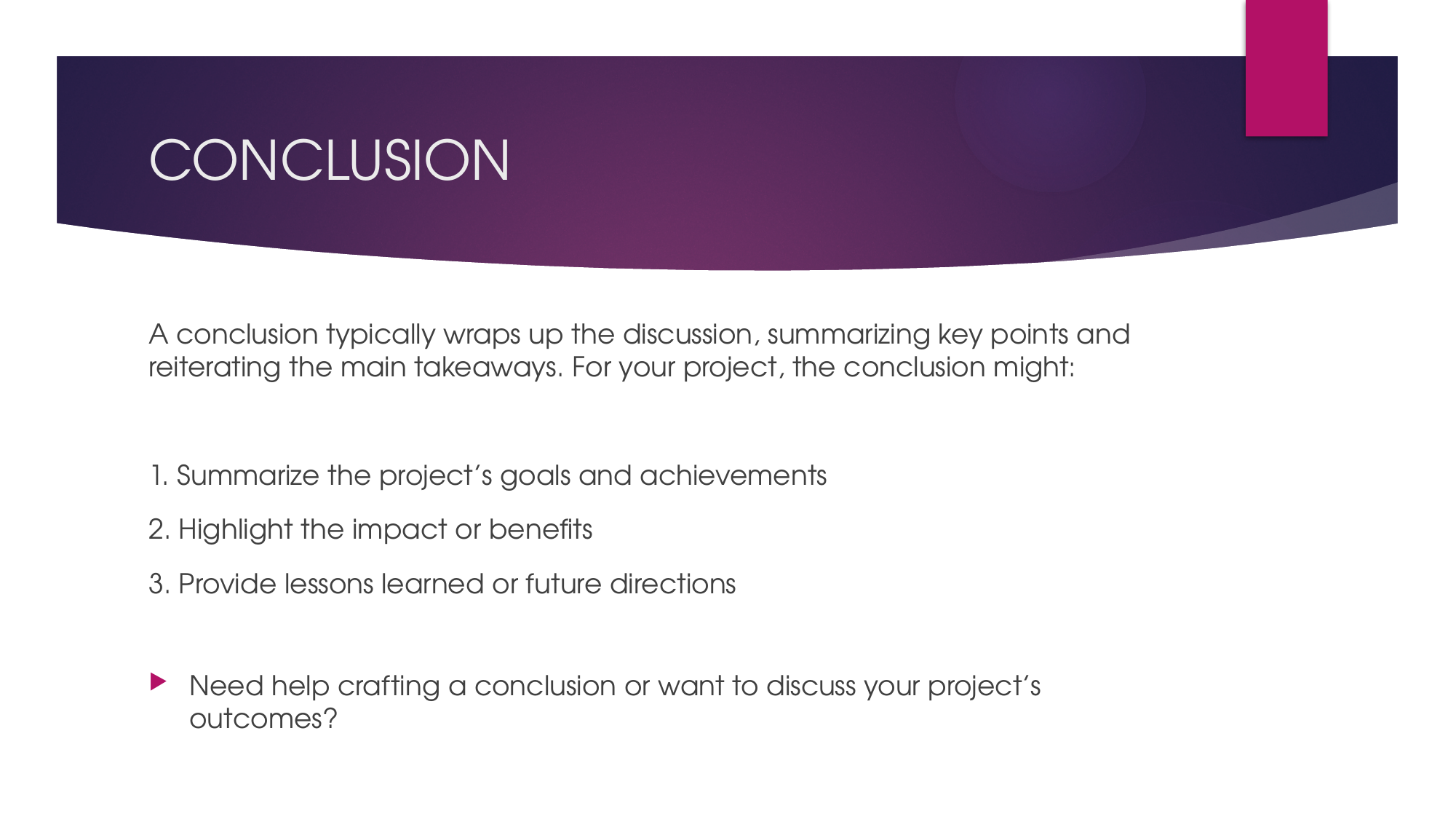

# CONCLUSION
A conclusion typically wraps up the discussion, summarizing key points and reiterating the main takeaways. For your project, the conclusion might:

1. Summarize the project’s goals and achievements
2. Highlight the impact or benefits
3. Provide lessons learned or future directions

Need help crafting a conclusion or want to discuss your project’s outcomes?